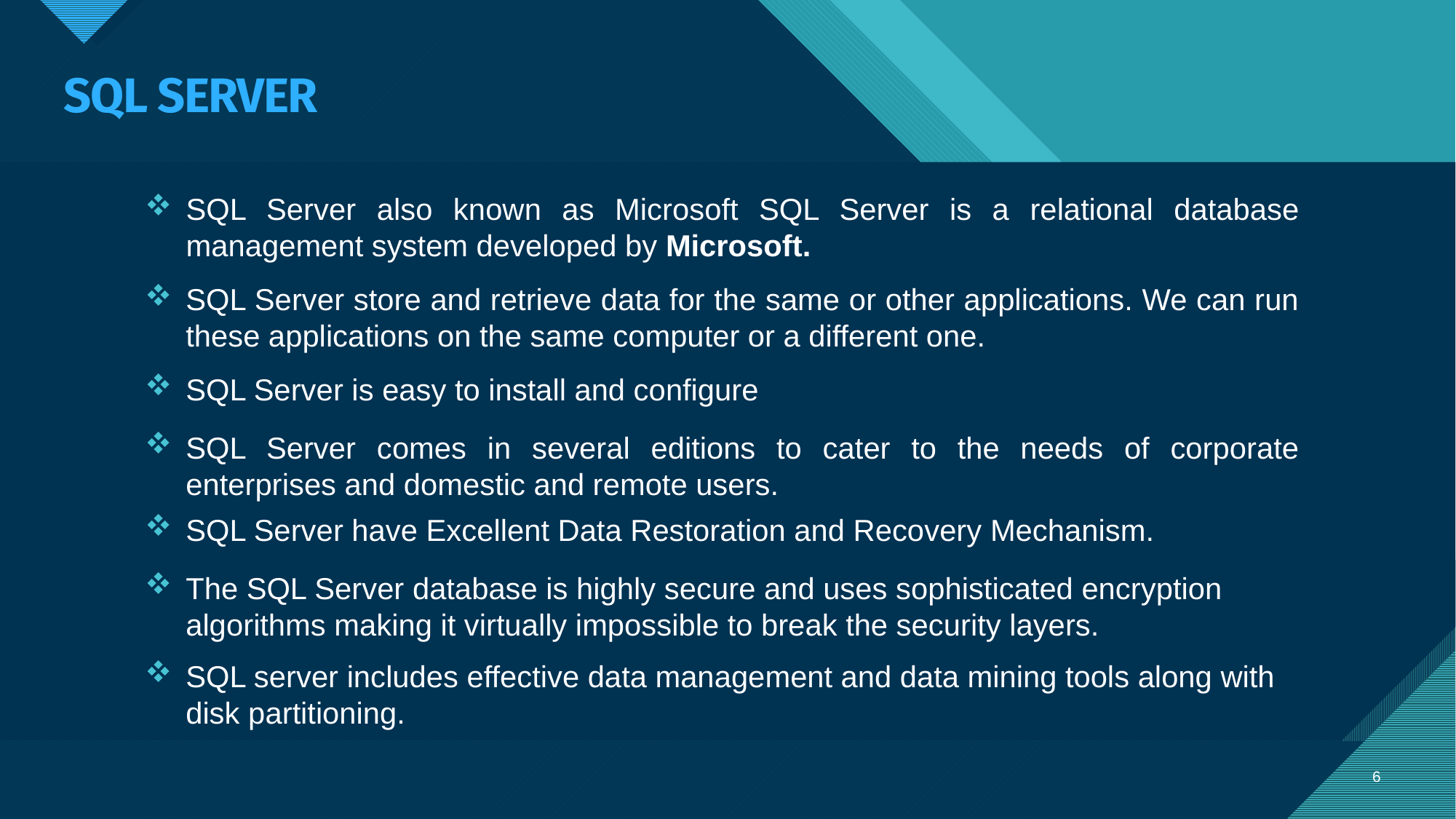

# SQL SERVER
SQL Server also known as Microsoft SQL Server is a relational database management system developed by Microsoft.
SQL Server store and retrieve data for the same or other applications. We can run these applications on the same computer or a different one.
SQL Server is easy to install and configure
SQL Server comes in several editions to cater to the needs of corporate enterprises and domestic and remote users.
SQL Server have Excellent Data Restoration and Recovery Mechanism.

The SQL Server database is highly secure and uses sophisticated encryption algorithms making it virtually impossible to break the security layers.
SQL server includes effective data management and data mining tools along with disk partitioning.
6